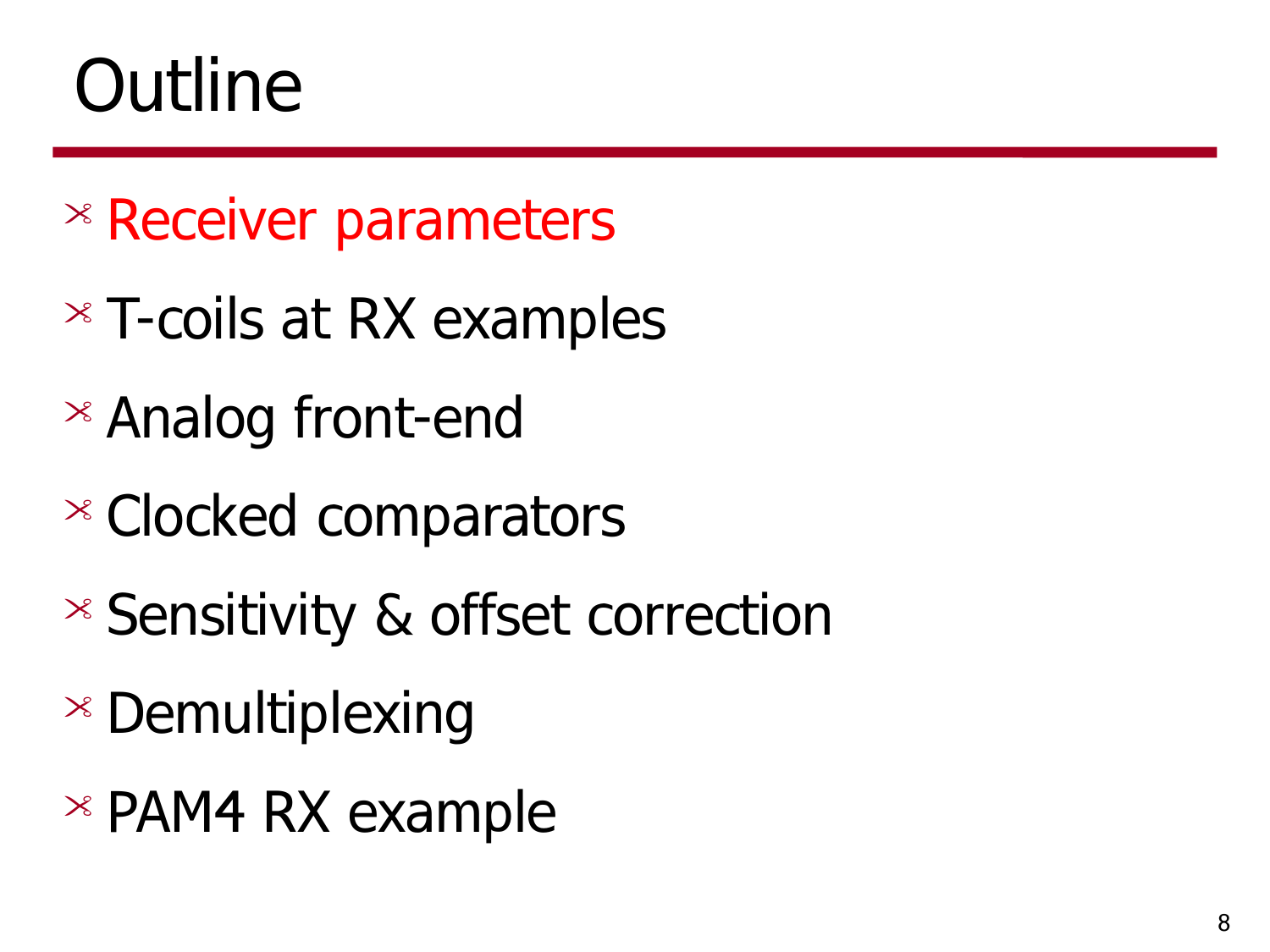

# Outline
Receiver parameters

T-coils at RX examples

Analog front-end

Clocked comparators

Sensitivity & offset correction

Demultiplexing

PAM4 RX example
8